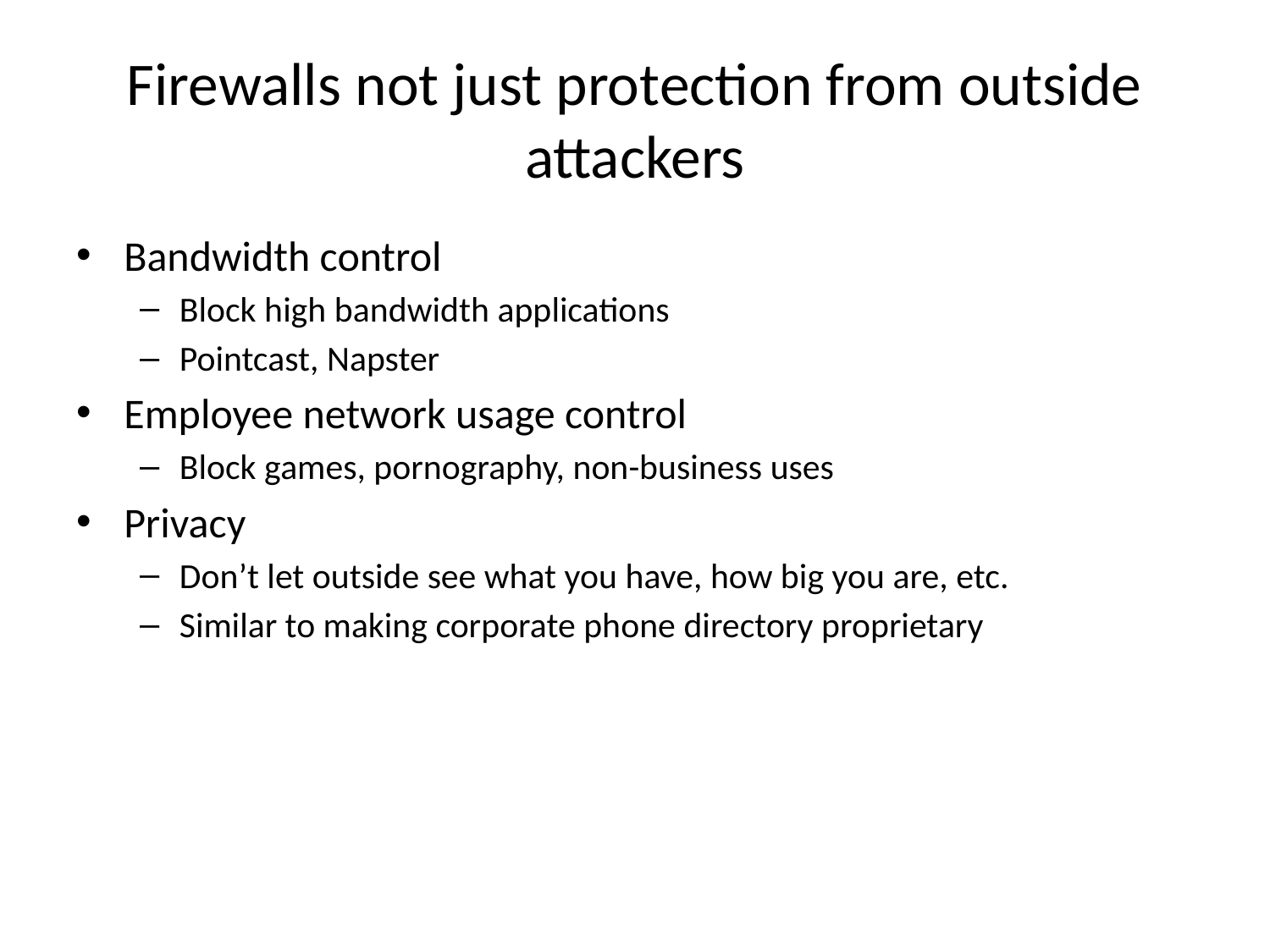

# Firewalls not just protection from outside attackers
Bandwidth control
Block high bandwidth applications
Pointcast, Napster
Employee network usage control
Block games, pornography, non-business uses
Privacy
Don’t let outside see what you have, how big you are, etc.
Similar to making corporate phone directory proprietary